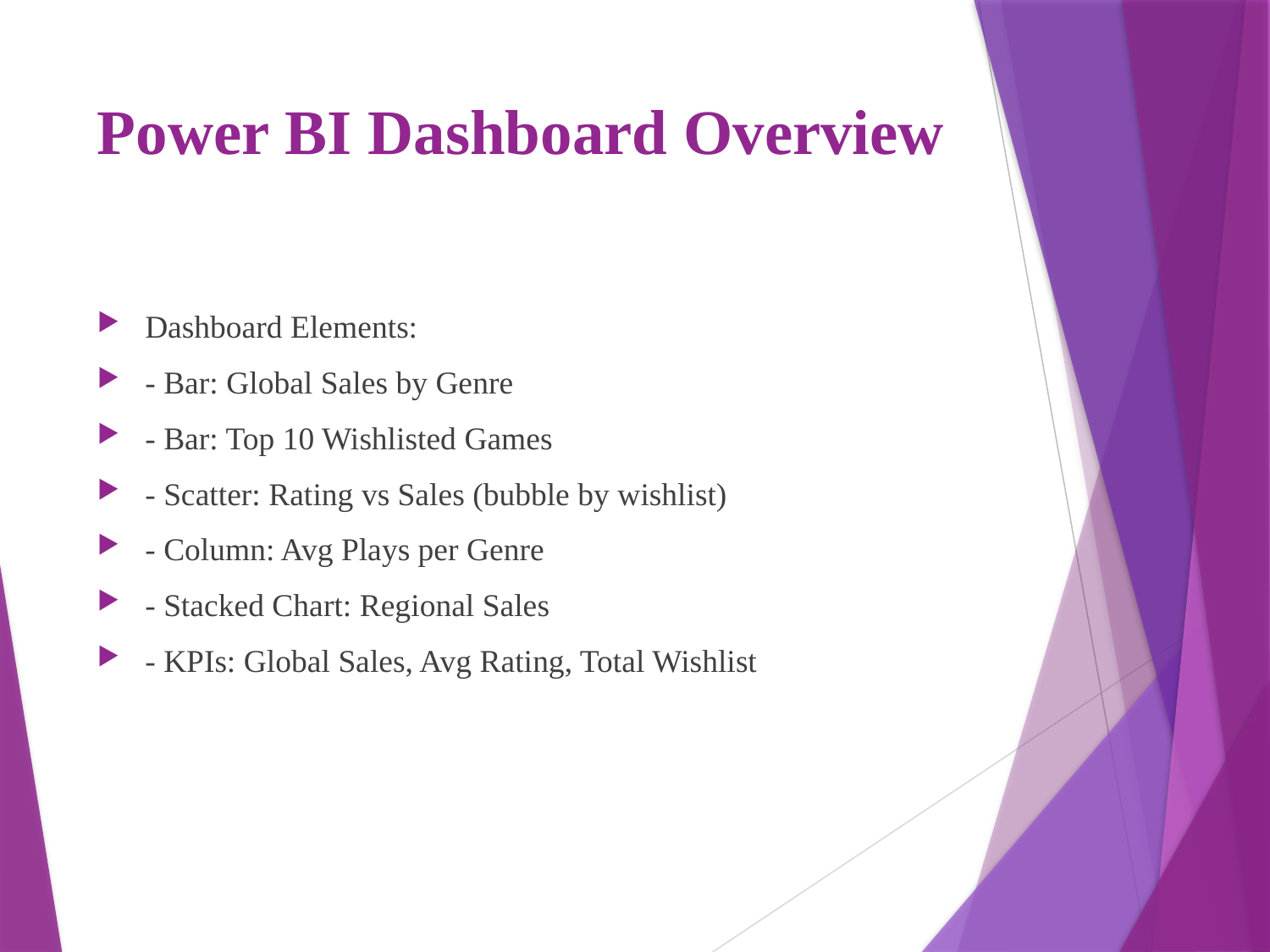

# Power BI Dashboard Overview
Dashboard Elements:
- Bar: Global Sales by Genre
- Bar: Top 10 Wishlisted Games
- Scatter: Rating vs Sales (bubble by wishlist)
- Column: Avg Plays per Genre
- Stacked Chart: Regional Sales
- KPIs: Global Sales, Avg Rating, Total Wishlist